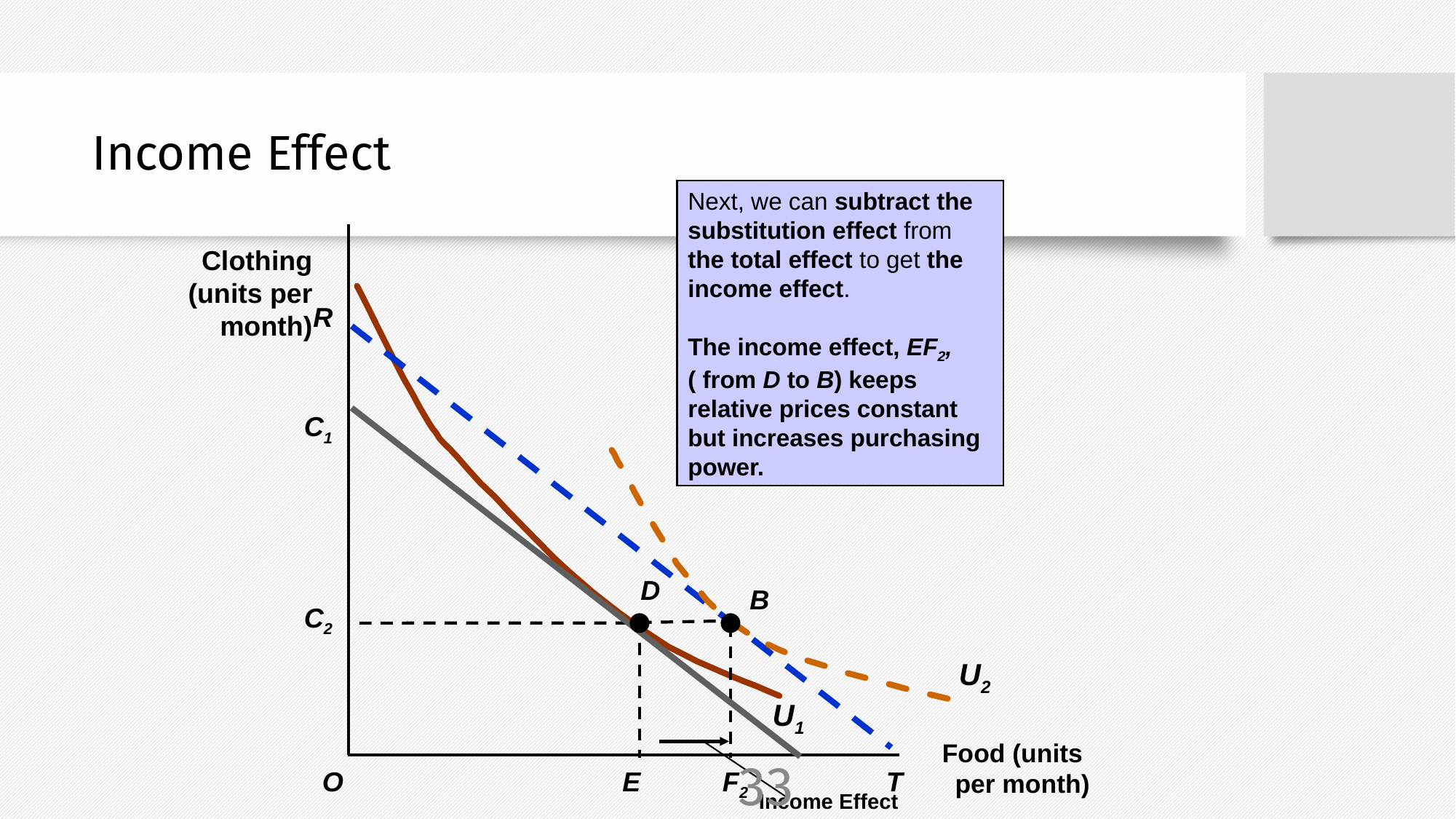

# Income Effect
Next, we can subtract the substitution effect from the total effect to get the income effect.

The income effect, EF2,
( from D to B) keeps relative prices constant but increases purchasing power.
Clothing
(units per
month)

R
C1

D
B
C2

U2
U1
Food (units
per month)
O
E
F2
T
33
Income Effect